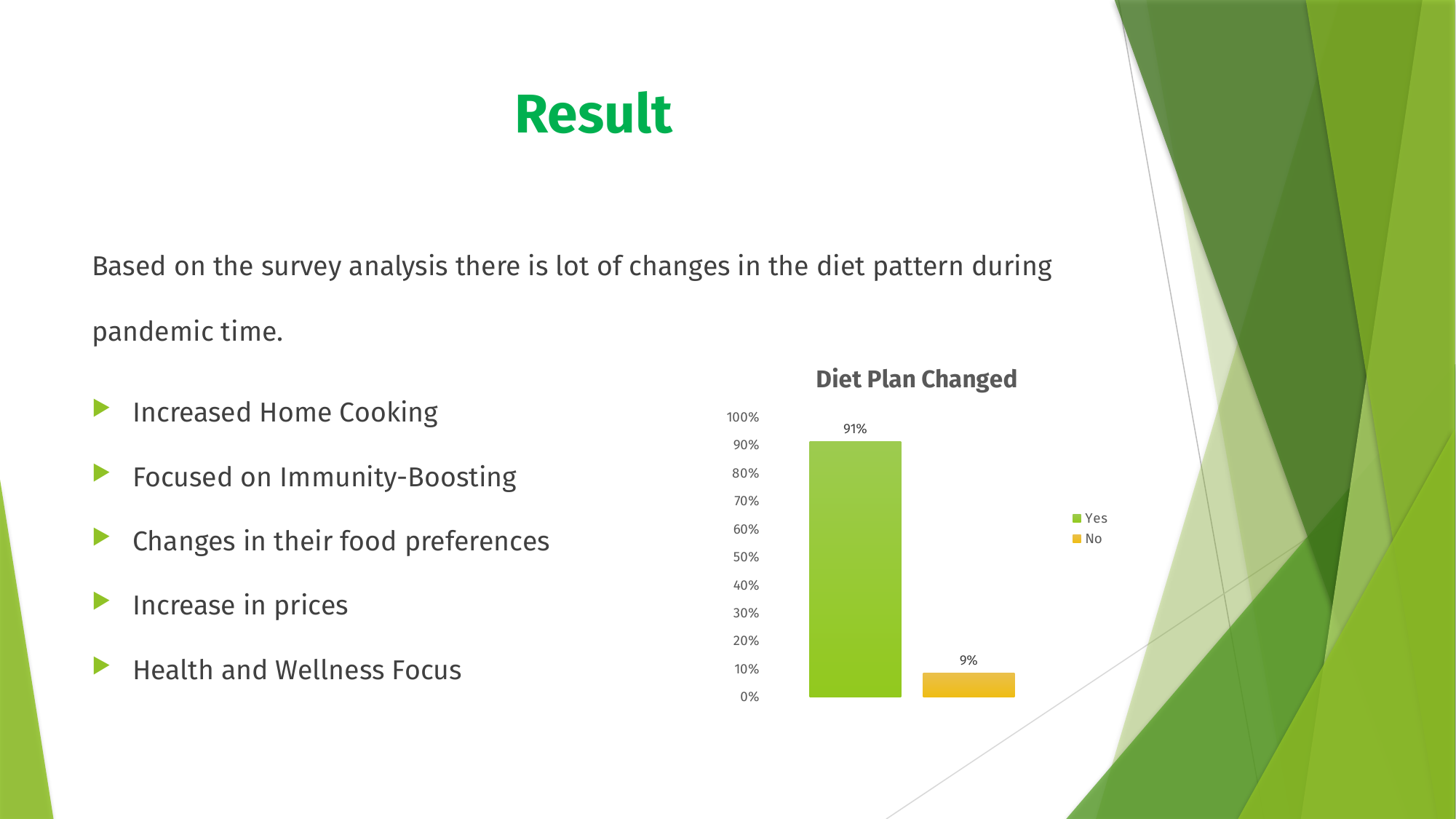

# Result
Based on the survey analysis there is lot of changes in the diet pattern during pandemic time.
Increased Home Cooking
Focused on Immunity-Boosting
Changes in their food preferences
Increase in prices
Health and Wellness Focus

### Chart: Diet Plan Changed

| Category | Yes | No |
|---|---|---|
| >40 | 0.9142857142857143 | 0.08571428571428572 |